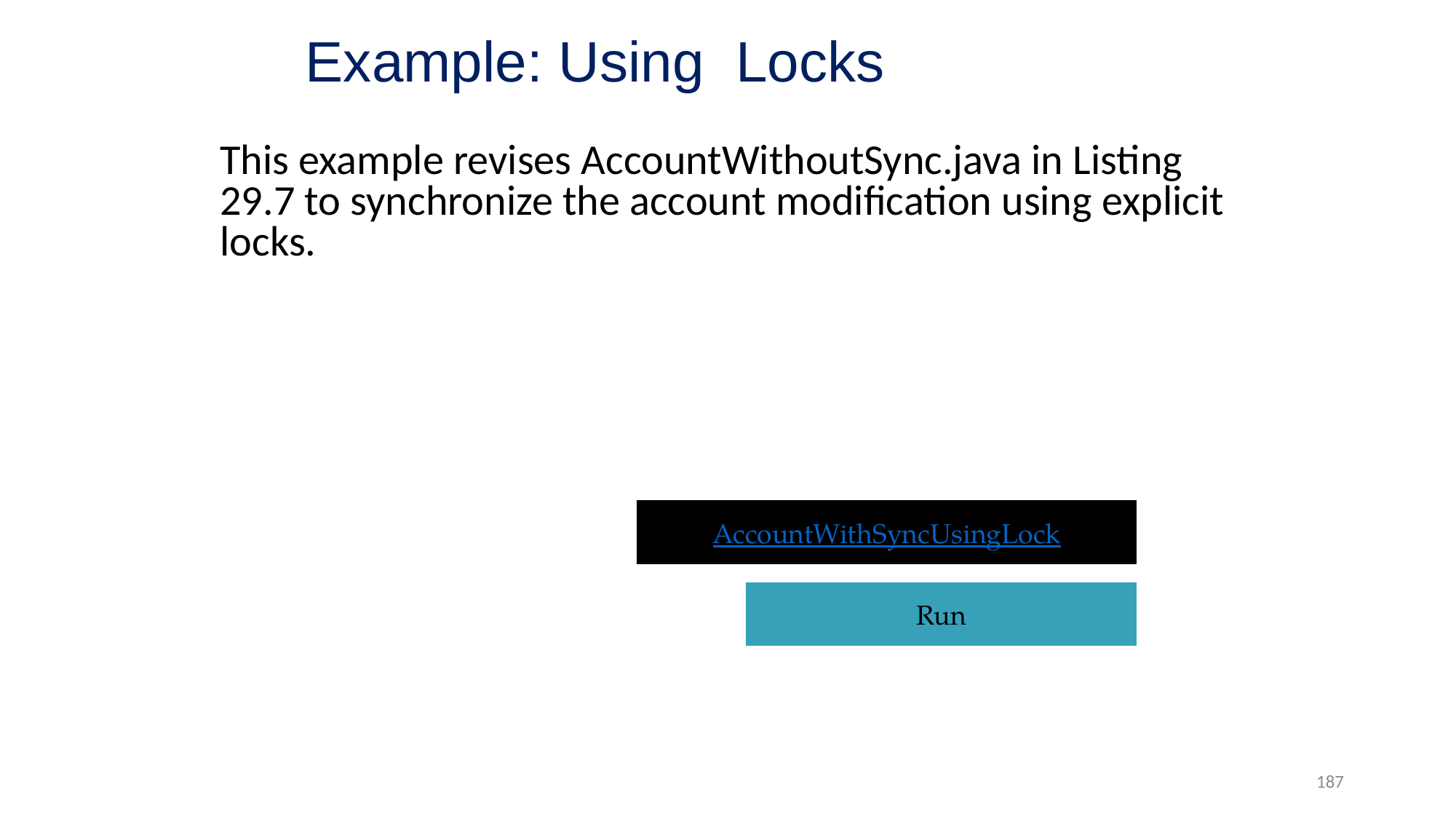

# Example: Using  Locks
This example revises AccountWithoutSync.java in Listing 29.7 to synchronize the account modification using explicit locks.

AccountWithSyncUsingLock
Run
187